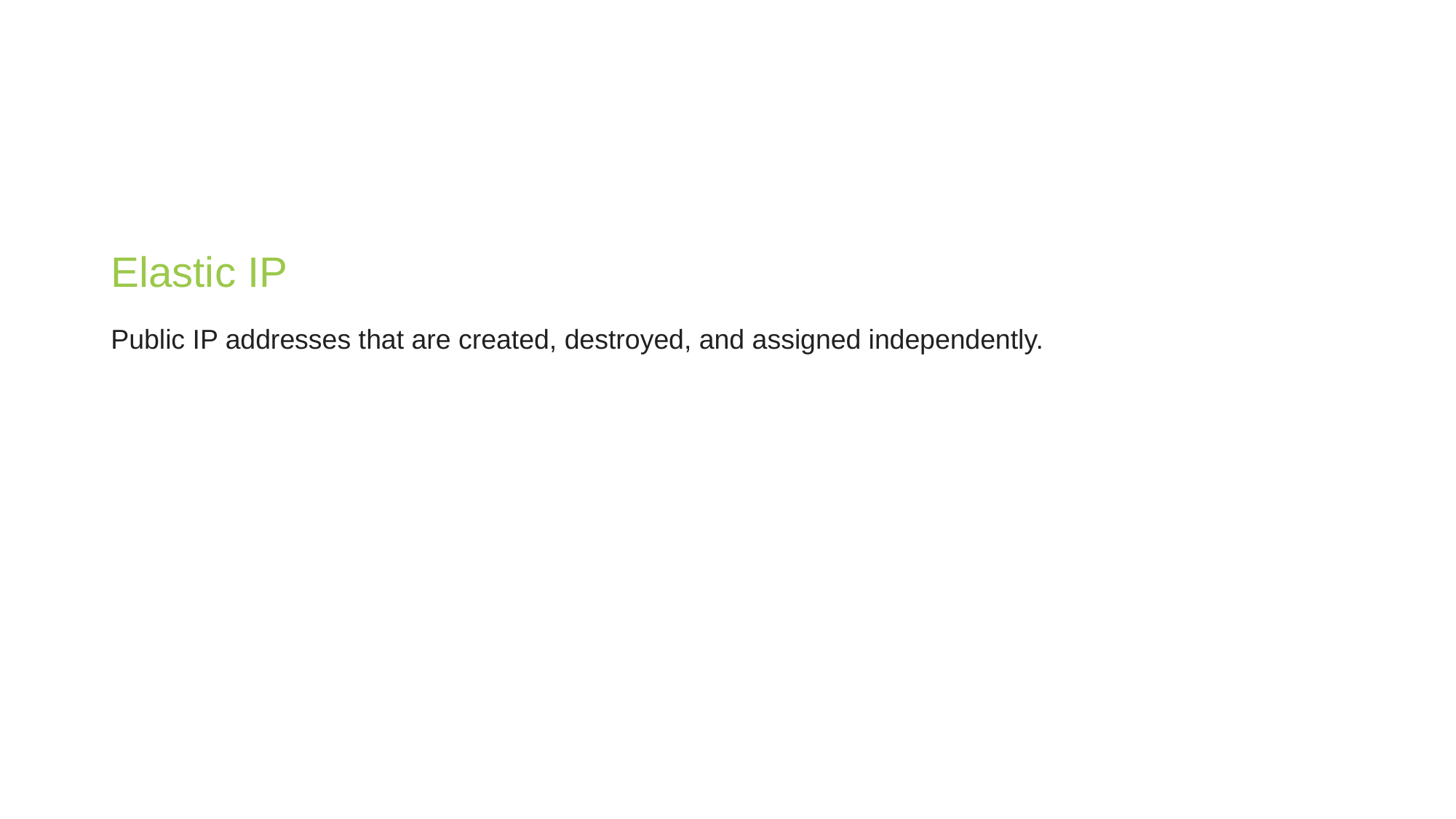

# Elastic IP Public IP addresses that are created, destroyed, and assigned independently.